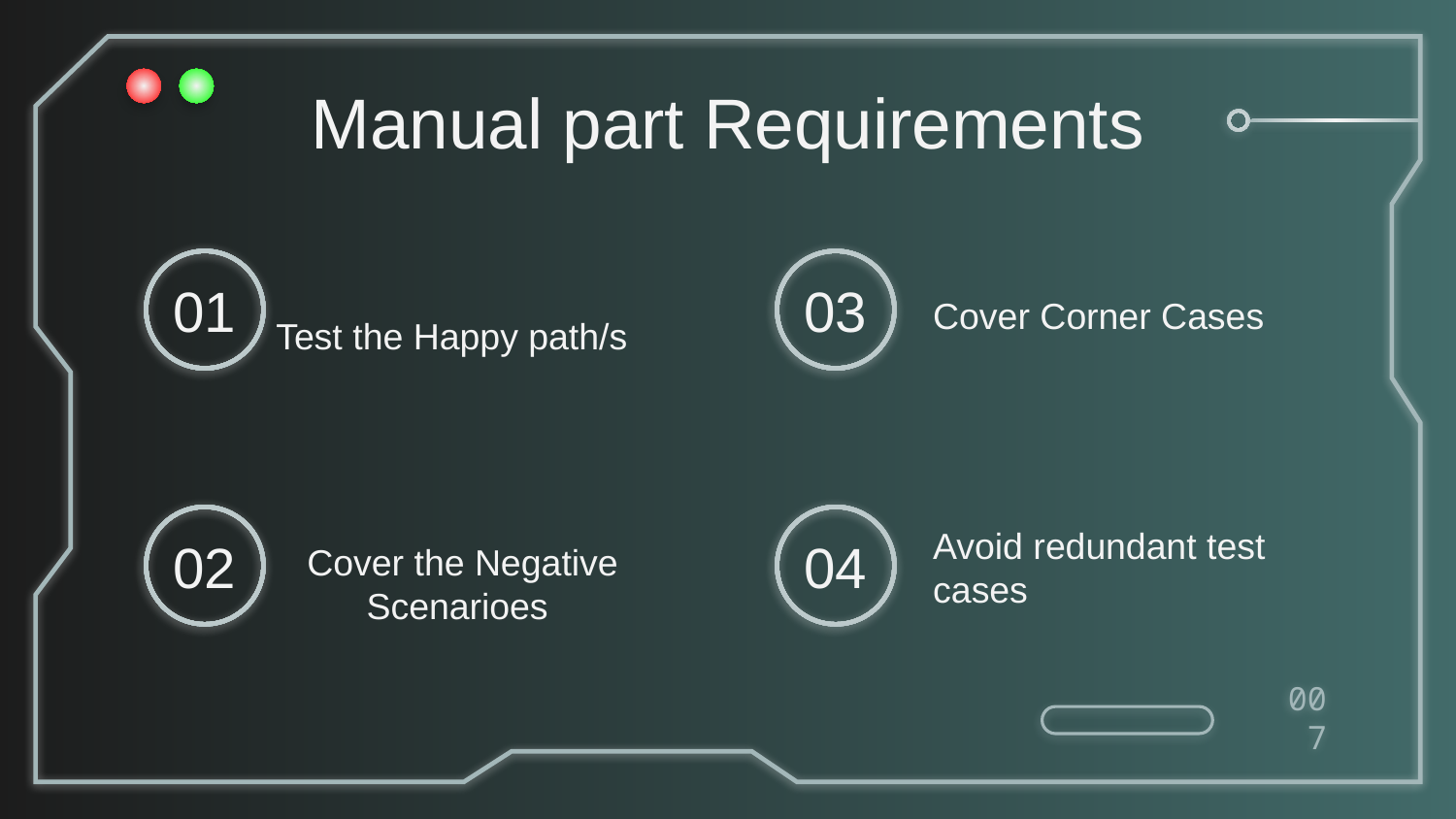

Manual part Requirements

01
03
Cover Corner Cases
# Test the Happy path/s

02
04
Avoid redundant test cases
Cover the Negative Scenarioes
007